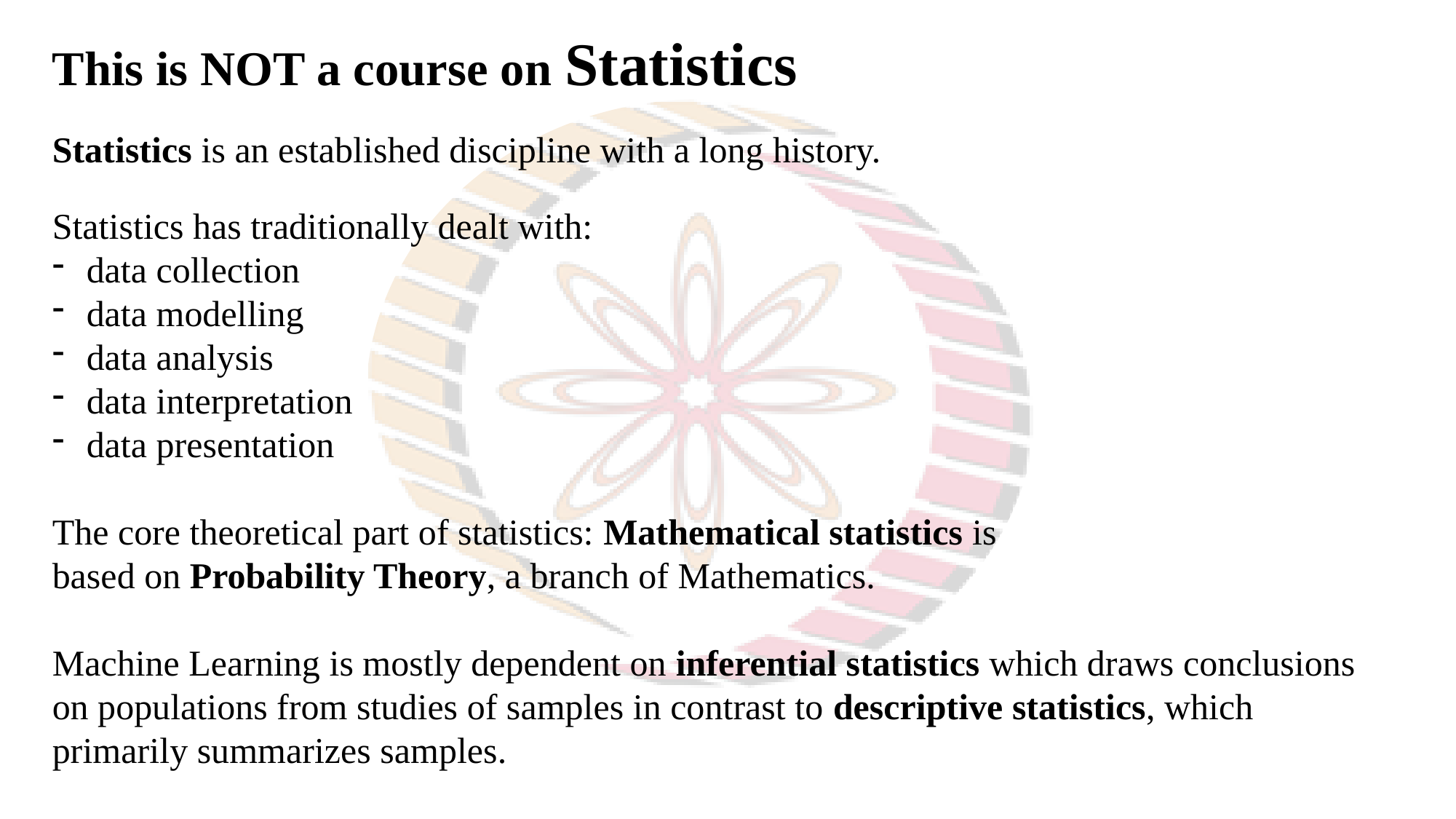

This is NOT a course on Statistics

Statistics is an established discipline with a long history.

Statistics has traditionally dealt with:
data collection
data modelling
data analysis
data interpretation
data presentation

The core theoretical part of statistics: Mathematical statistics is
based on Probability Theory, a branch of Mathematics.

Machine Learning is mostly dependent on inferential statistics which draws conclusions
on populations from studies of samples in contrast to descriptive statistics, which
primarily summarizes samples.